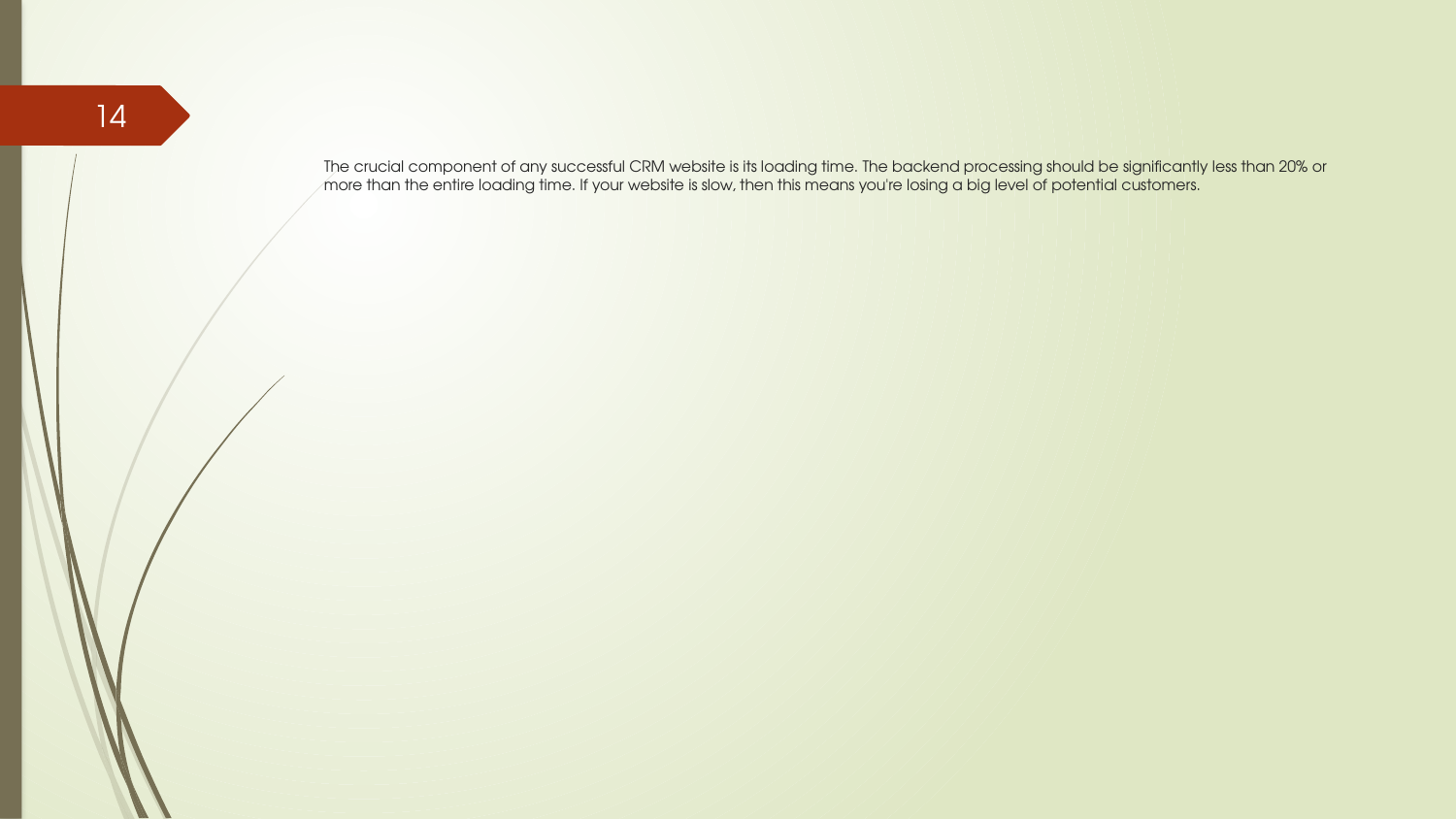

# The crucial component of any successful CRM website is its loading time. The backend processing should be significantly less than 20% or more than the entire loading time. If your website is slow, then this means you're losing a big level of potential customers.
14